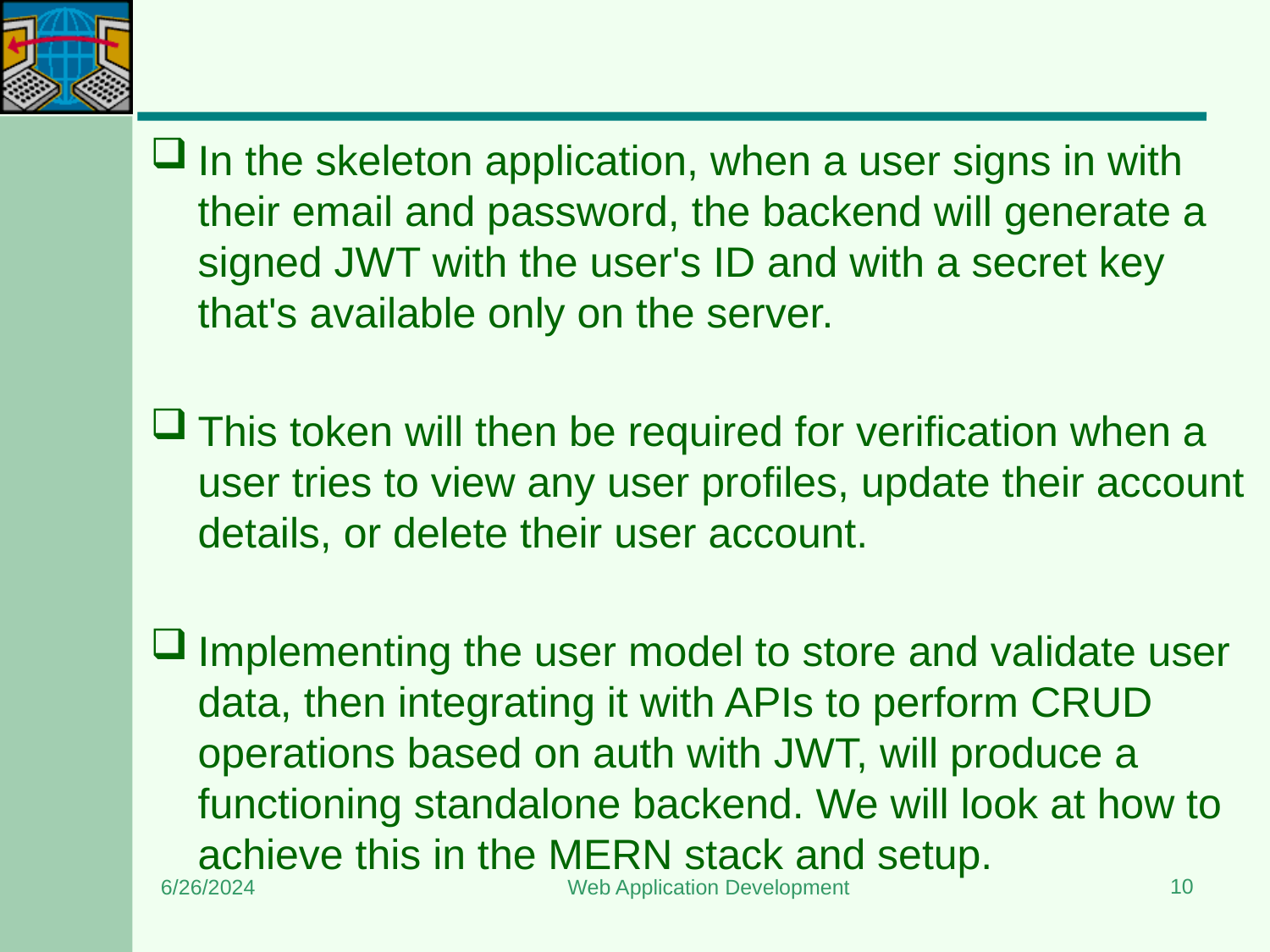

#
In the skeleton application, when a user signs in with their email and password, the backend will generate a signed JWT with the user's ID and with a secret key that's available only on the server.

This token will then be required for verification when a user tries to view any user profiles, update their account details, or delete their user account.

Implementing the user model to store and validate user data, then integrating it with APIs to perform CRUD operations based on auth with JWT, will produce a functioning standalone backend. We will look at how to achieve this in the MERN stack and setup.
10
6/26/2024
Web Application Development